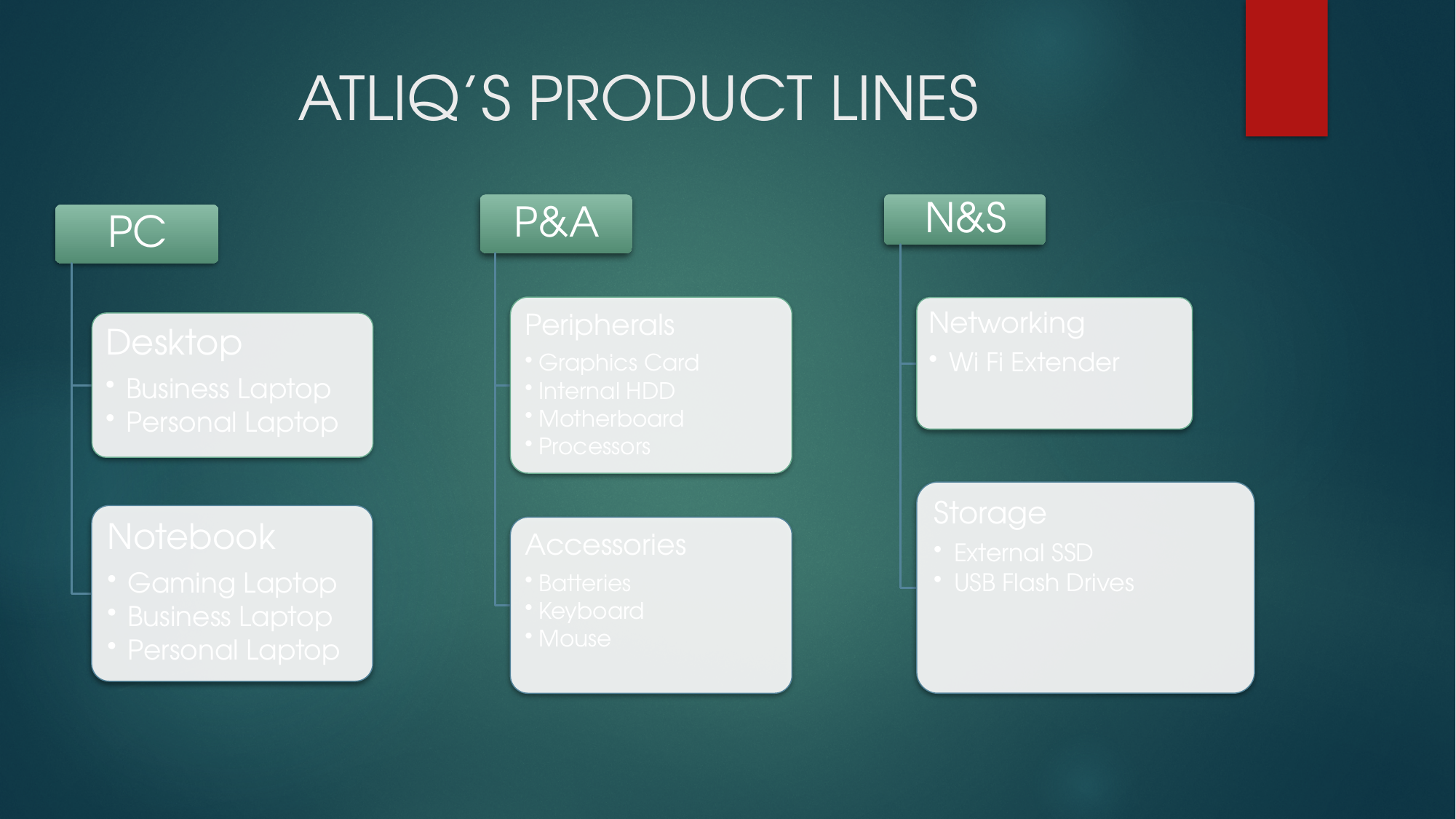

# ATLIQ’S PRODUCT LINES
PC
Desktop
Business Laptop
Personal Laptop
Notebook
Gaming Laptop
Business Laptop
Personal Laptop
P&A
Peripherals
Graphics Card
Internal HDD
Motherboard
Processors
Accessories
Batteries
Keyboard
Mouse
N&S
Networking
Wi Fi Extender
Storage
External SSD
USB Flash Drives